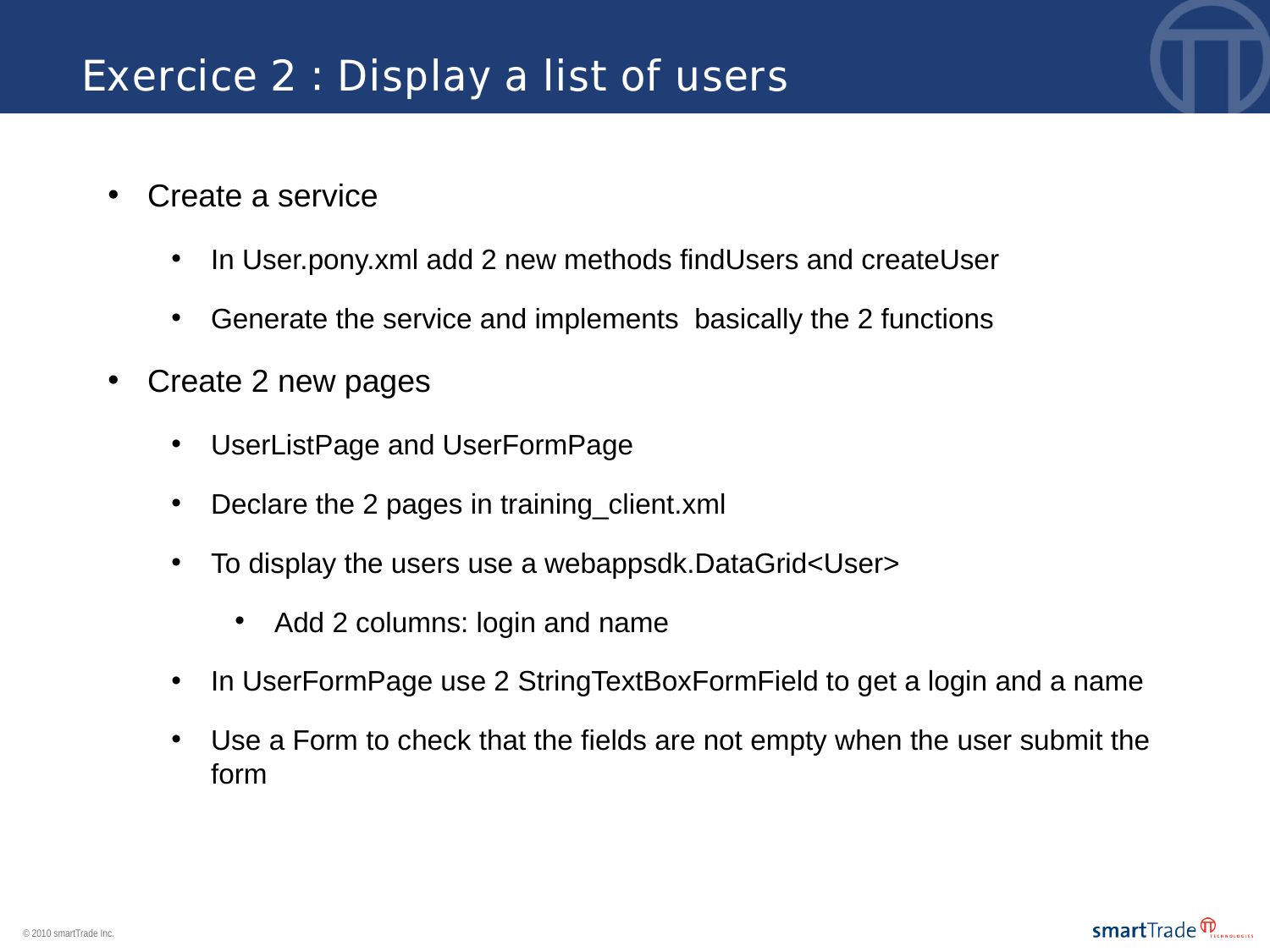

Exercice 2 : Display a list of users
Create a service
In User.pony.xml add 2 new methods findUsers and createUser
Generate the service and implements  basically the 2 functions
Create 2 new pages
UserListPage and UserFormPage
Declare the 2 pages in training_client.xml
To display the users use a webappsdk.DataGrid<User>
Add 2 columns: login and name
In UserFormPage use 2 StringTextBoxFormField to get a login and a name
Use a Form to check that the fields are not empty when the user submit the form